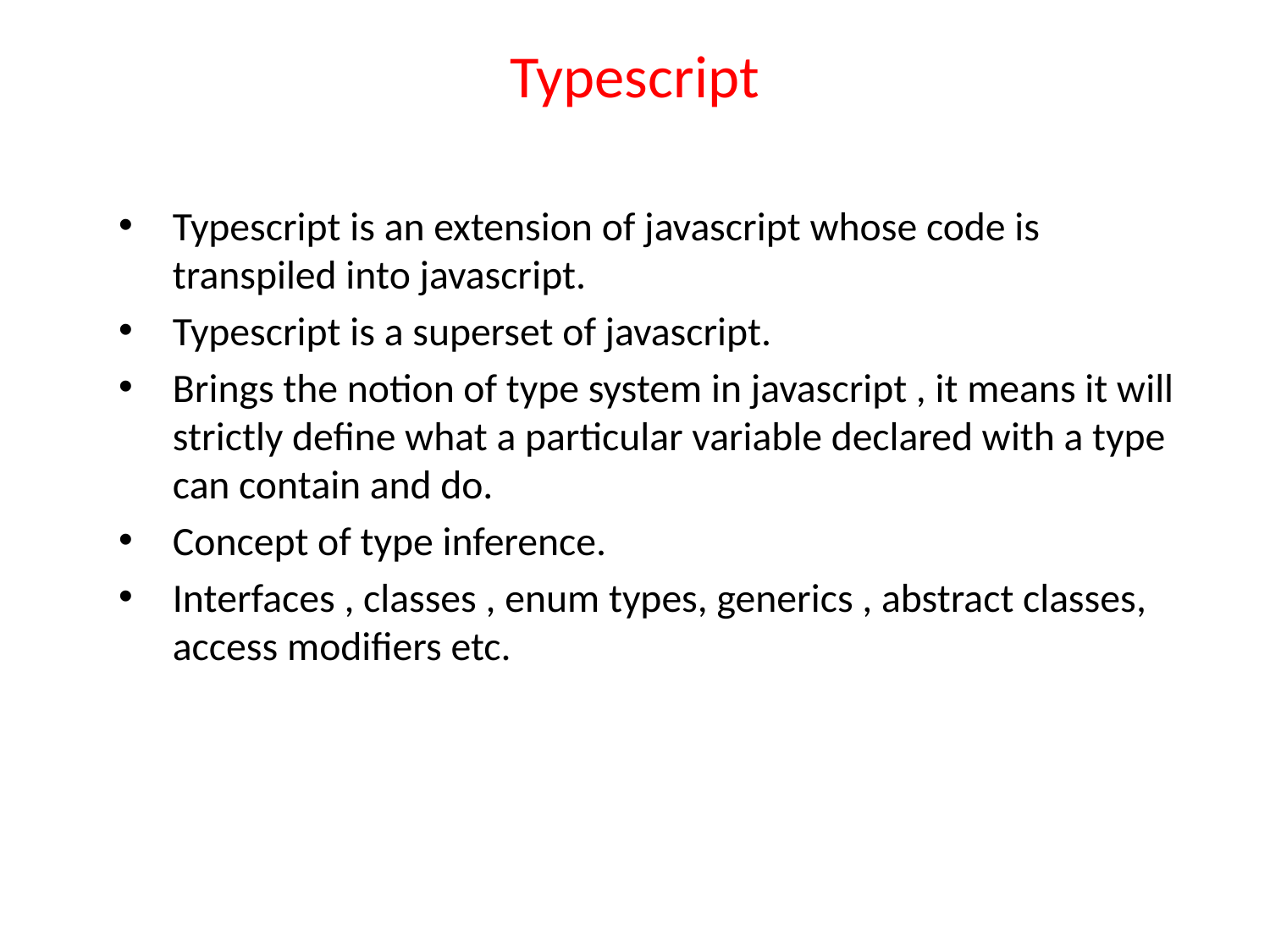

# Typescript

Typescript is an extension of javascript whose code is transpiled into javascript.
Typescript is a superset of javascript.
Brings the notion of type system in javascript , it means it will strictly define what a particular variable declared with a type can contain and do.
Concept of type inference.
Interfaces , classes , enum types, generics , abstract classes, access modifiers etc.